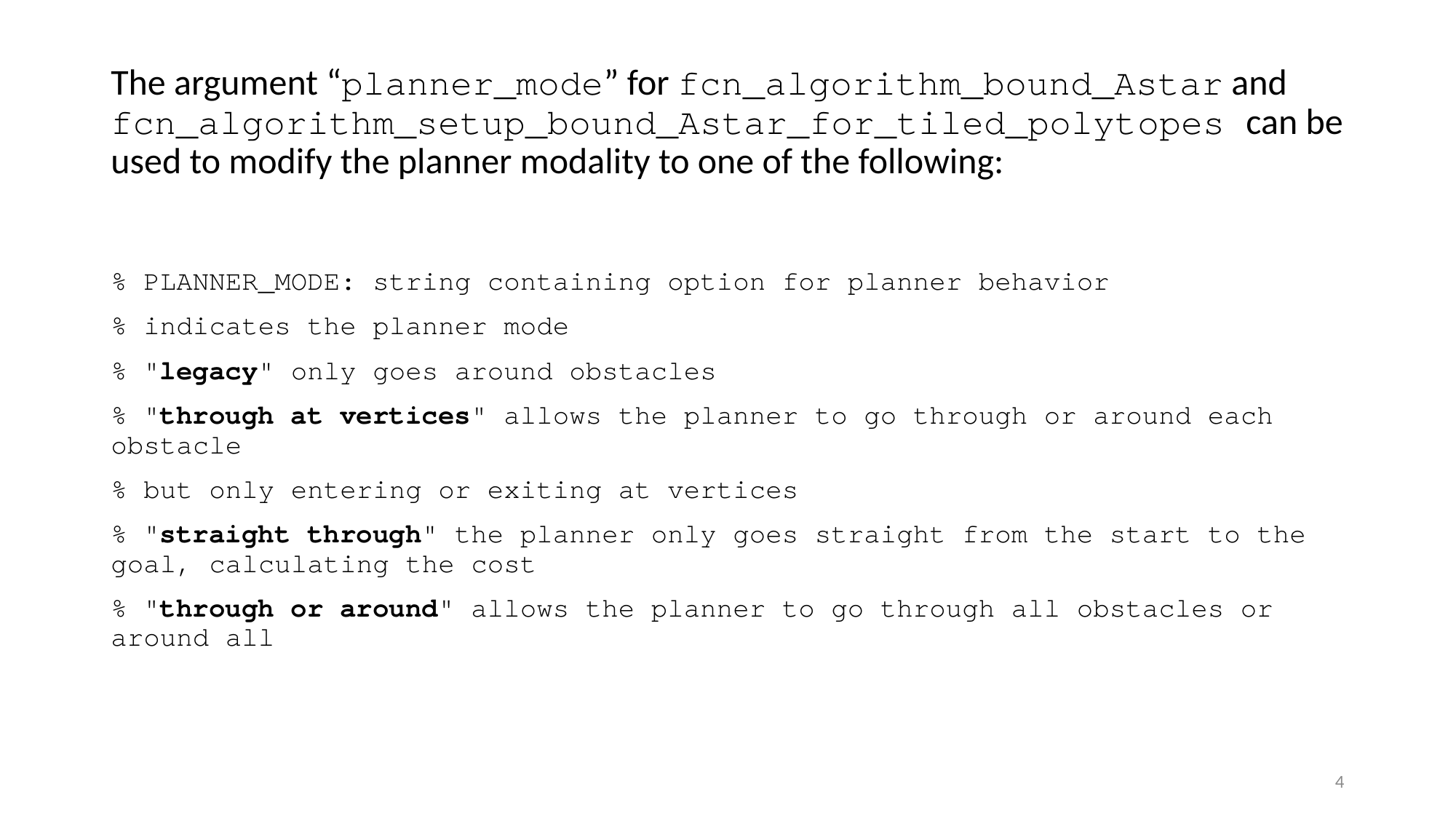

# The argument “planner_mode” for fcn_algorithm_bound_Astar and fcn_algorithm_setup_bound_Astar_for_tiled_polytopes can be used to modify the planner modality to one of the following:
% PLANNER_MODE: string containing option for planner behavior
% indicates the planner mode
% "legacy" only goes around obstacles
% "through at vertices" allows the planner to go through or around each obstacle
% but only entering or exiting at vertices
% "straight through" the planner only goes straight from the start to the goal, calculating the cost
% "through or around" allows the planner to go through all obstacles or around all
4